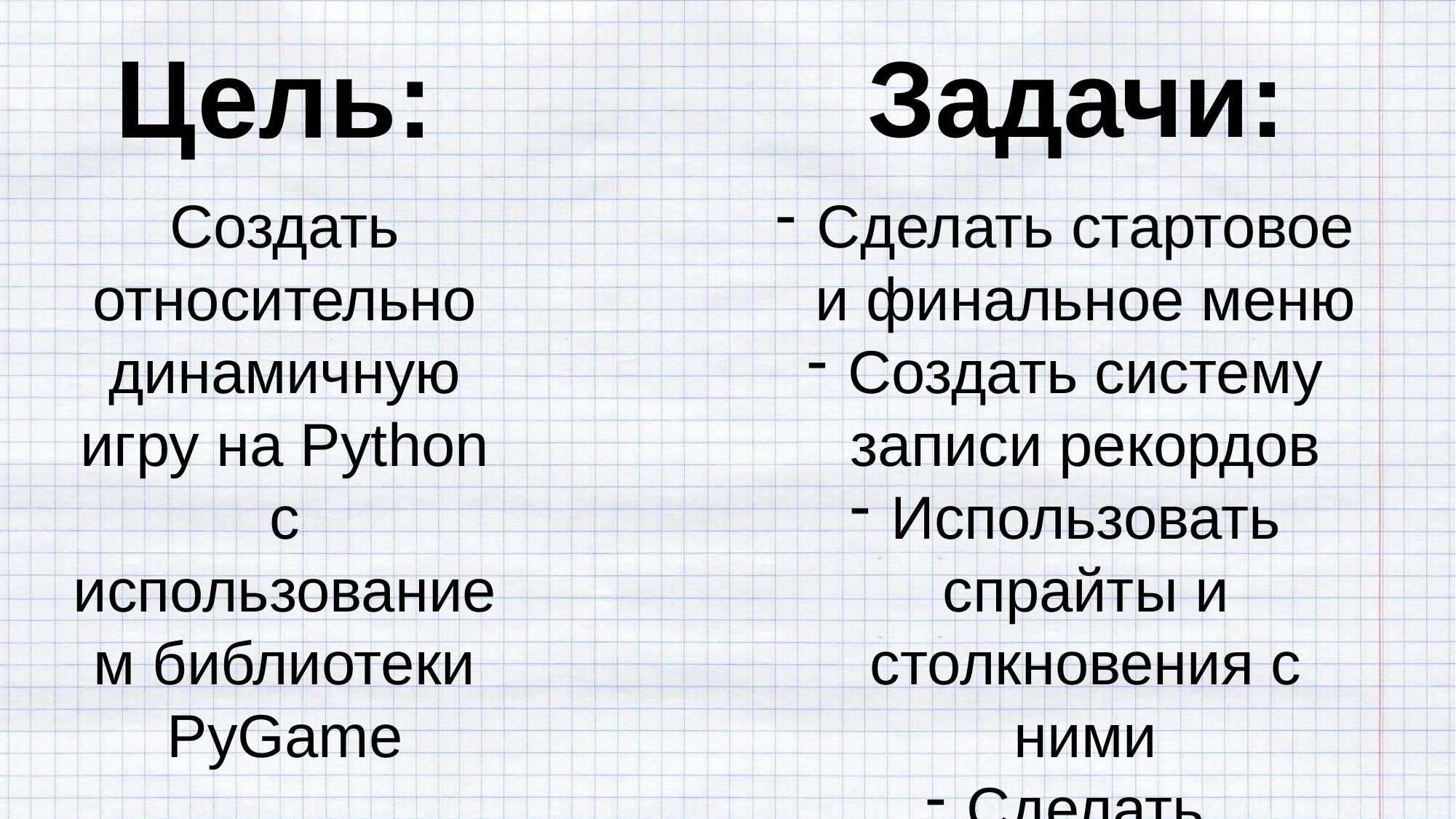

# Цель:
Задачи:
Создать относительно динамичную игру на Python с использованием библиотеки PyGame
Сделать стартовое и финальное меню
Создать систему записи рекордов
Использовать спрайты и столкновения с ними
Сделать непосредственно Doodle Jump